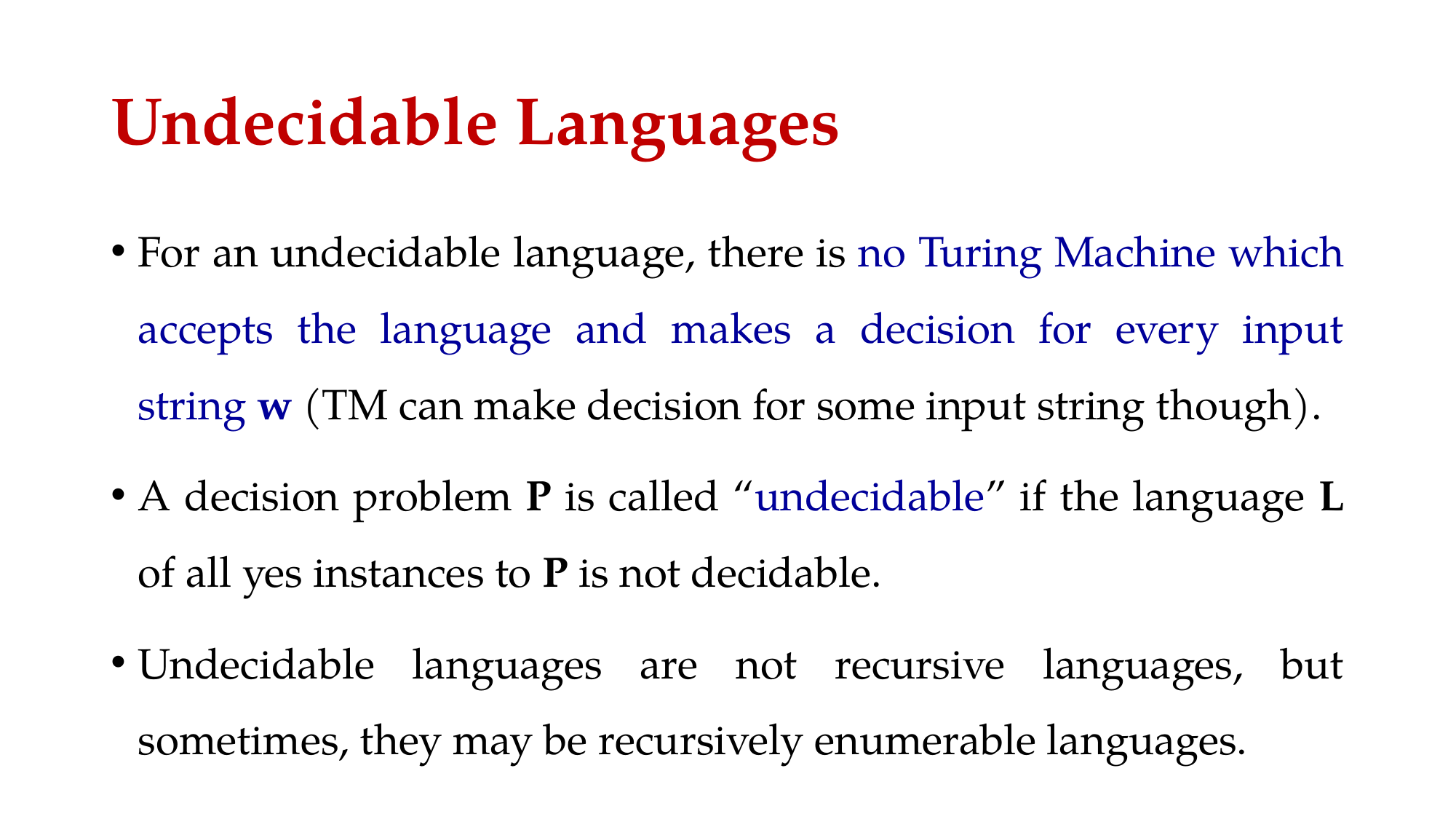

# Undecidable Languages
For an undecidable language, there is no Turing Machine which accepts the language and makes a decision for every input string w (TM can make decision for some input string though).
A decision problem P is called “undecidable” if the language L of all yes instances to P is not decidable.
Undecidable languages are not recursive languages, but sometimes, they may be recursively enumerable languages.